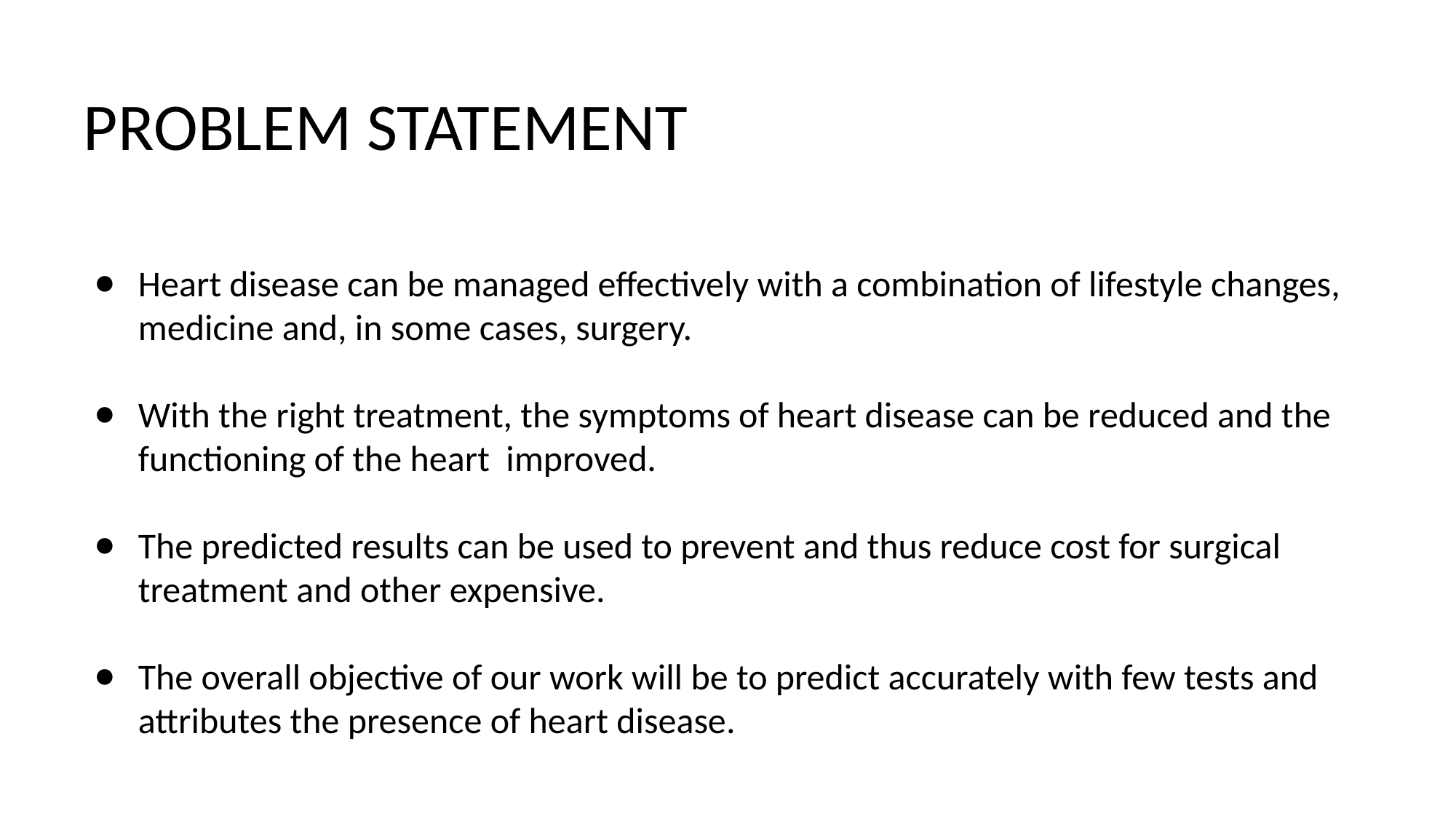

# PROBLEM STATEMENT

Heart disease can be managed effectively with a combination of lifestyle changes, medicine and, in some cases, surgery.

With the right treatment, the symptoms of heart disease can be reduced and the functioning of the heart  improved.

The predicted results can be used to prevent and thus reduce cost for surgical treatment and other expensive.

The overall objective of our work will be to predict accurately with few tests and attributes the presence of heart disease.